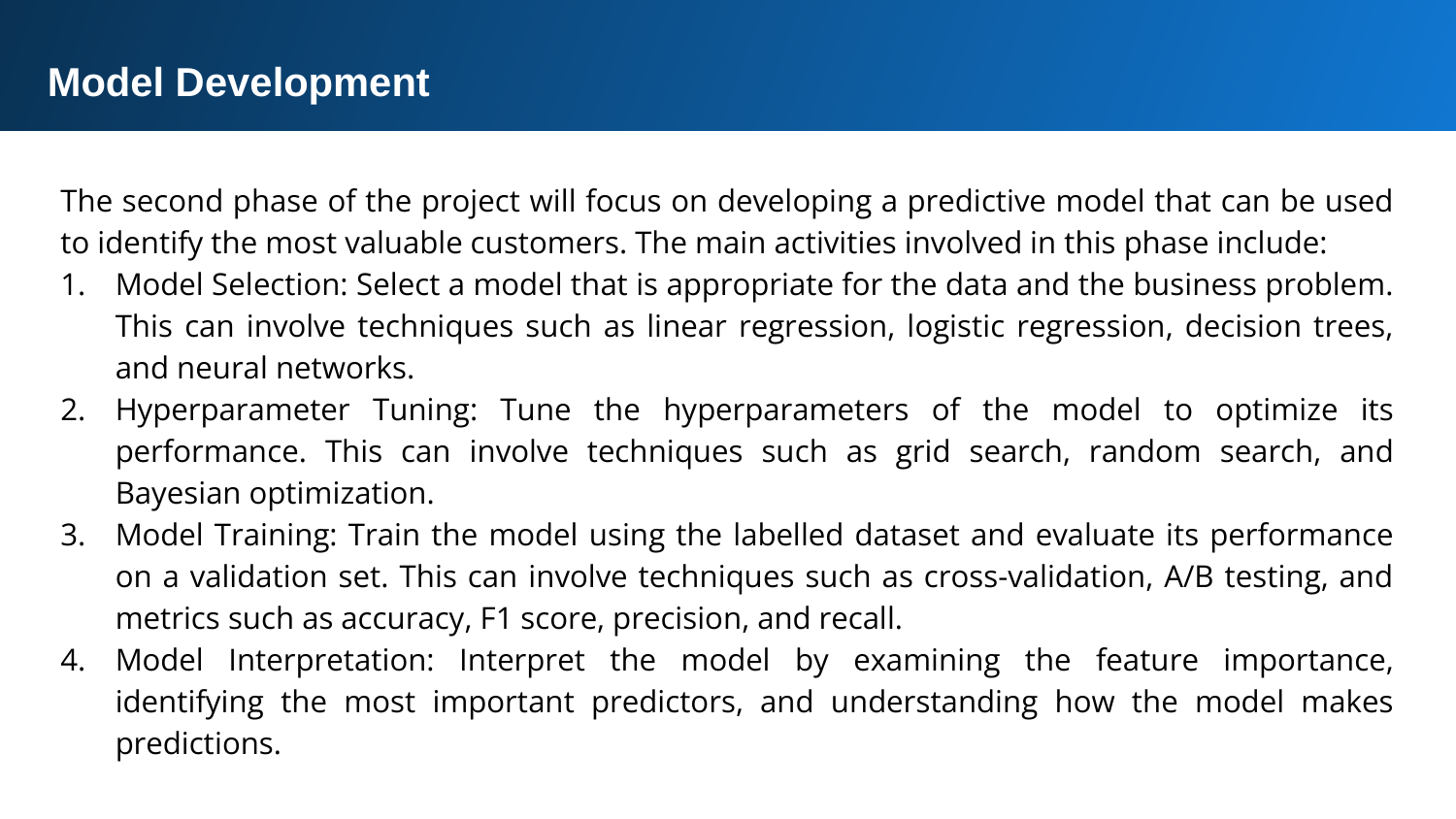

Model Development
The second phase of the project will focus on developing a predictive model that can be used to identify the most valuable customers. The main activities involved in this phase include:
Model Selection: Select a model that is appropriate for the data and the business problem. This can involve techniques such as linear regression, logistic regression, decision trees, and neural networks.
Hyperparameter Tuning: Tune the hyperparameters of the model to optimize its performance. This can involve techniques such as grid search, random search, and Bayesian optimization.
Model Training: Train the model using the labelled dataset and evaluate its performance on a validation set. This can involve techniques such as cross-validation, A/B testing, and metrics such as accuracy, F1 score, precision, and recall.
Model Interpretation: Interpret the model by examining the feature importance, identifying the most important predictors, and understanding how the model makes predictions.